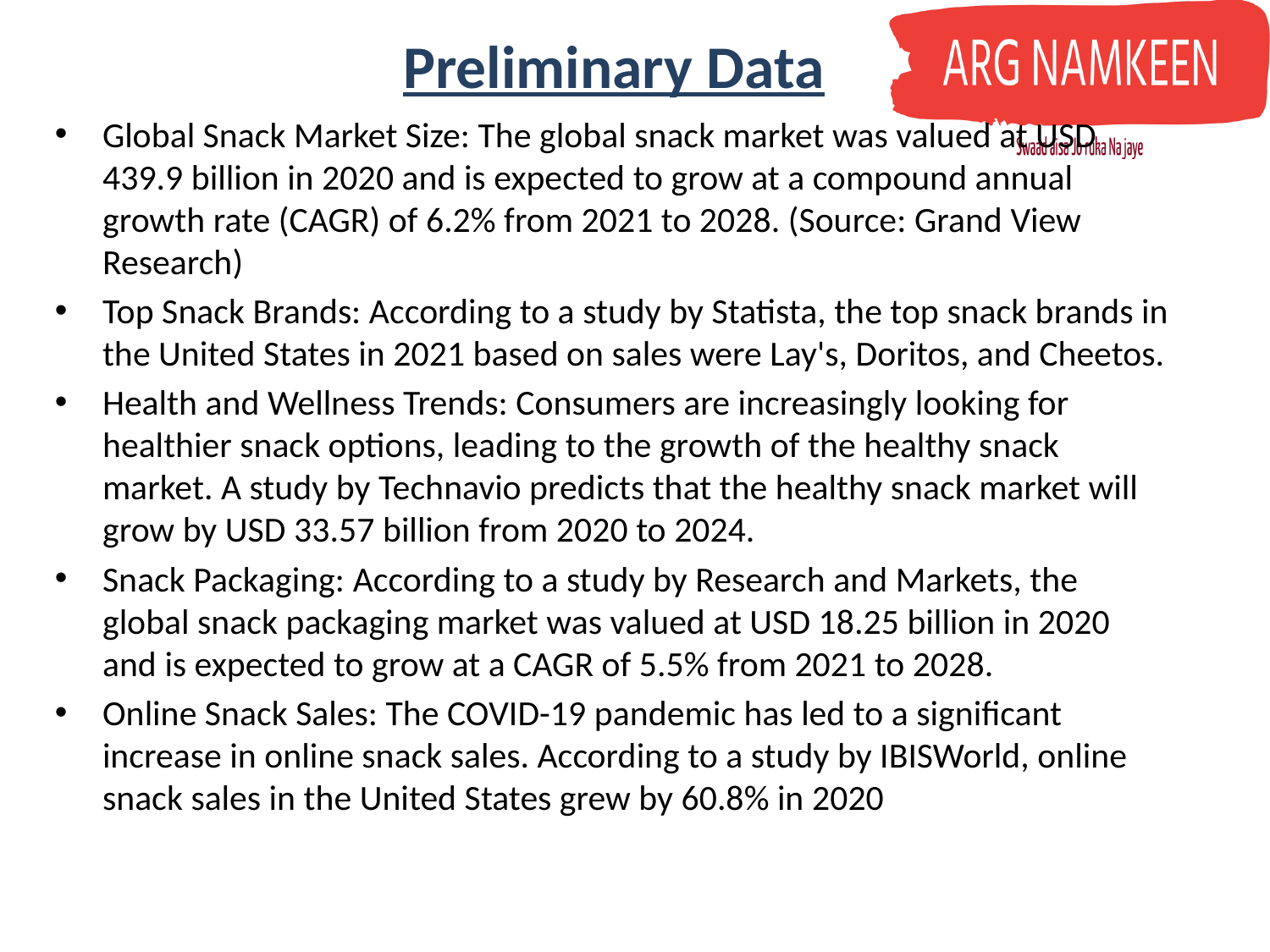

# Preliminary Data
Global Snack Market Size: The global snack market was valued at USD 439.9 billion in 2020 and is expected to grow at a compound annual growth rate (CAGR) of 6.2% from 2021 to 2028. (Source: Grand View Research)
Top Snack Brands: According to a study by Statista, the top snack brands in the United States in 2021 based on sales were Lay's, Doritos, and Cheetos.
Health and Wellness Trends: Consumers are increasingly looking for healthier snack options, leading to the growth of the healthy snack market. A study by Technavio predicts that the healthy snack market will grow by USD 33.57 billion from 2020 to 2024.
Snack Packaging: According to a study by Research and Markets, the global snack packaging market was valued at USD 18.25 billion in 2020 and is expected to grow at a CAGR of 5.5% from 2021 to 2028.
Online Snack Sales: The COVID-19 pandemic has led to a significant increase in online snack sales. According to a study by IBISWorld, online snack sales in the United States grew by 60.8% in 2020